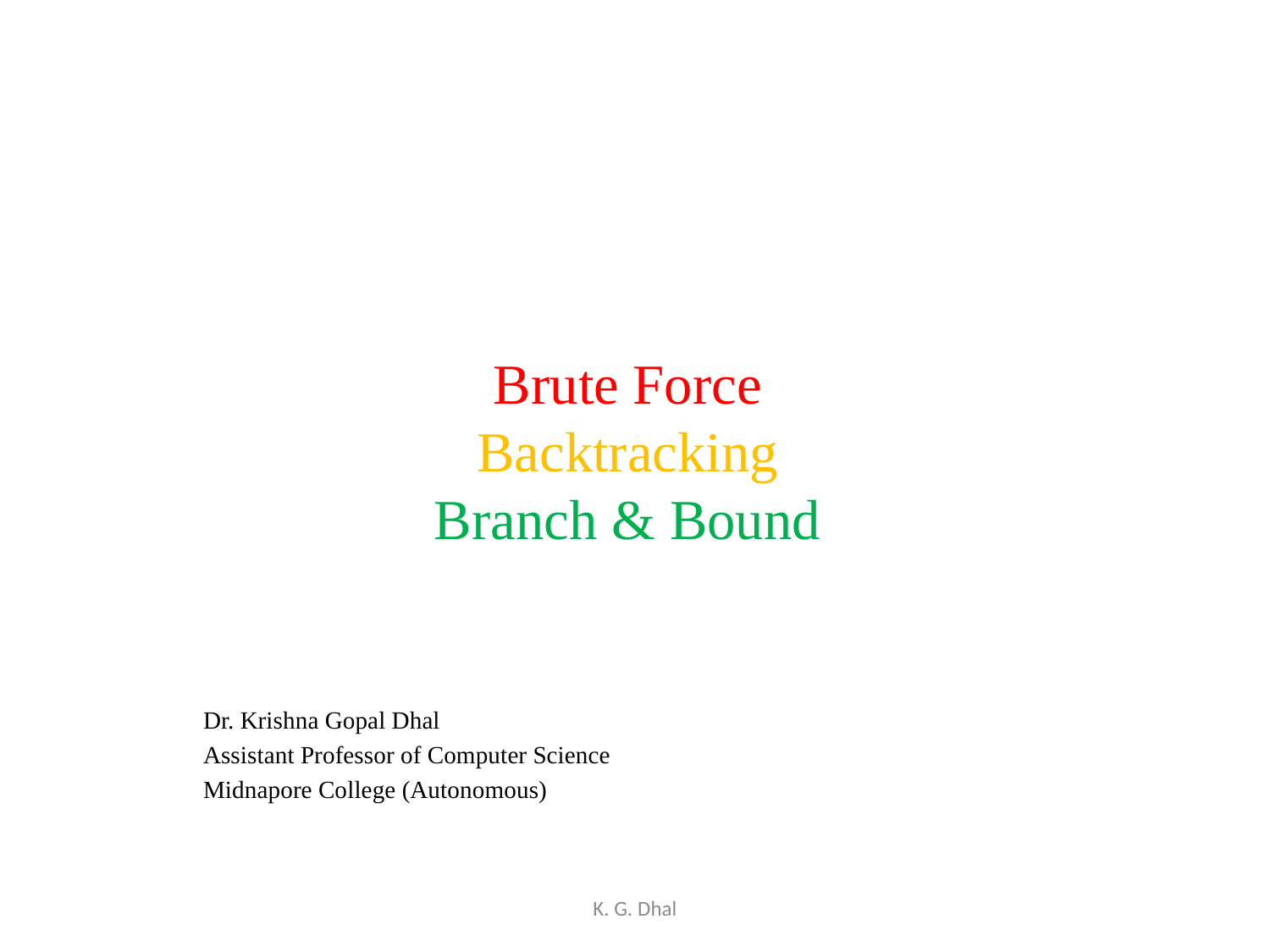

# Brute Force Backtracking Branch & Bound
Dr. Krishna Gopal Dhal
Assistant Professor of Computer Science
Midnapore College (Autonomous)
K. G. Dhal